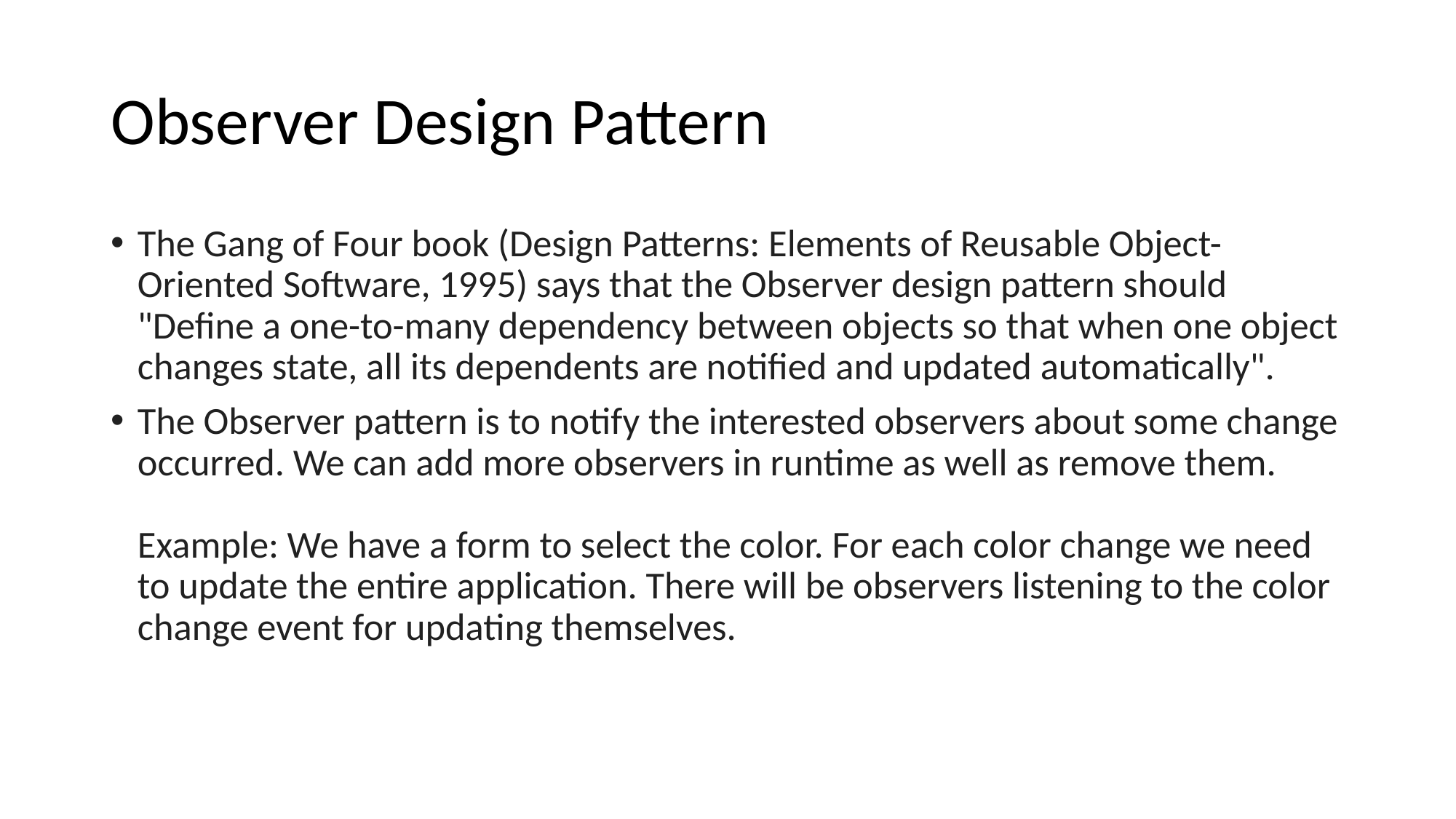

# Observer Design Pattern
The Gang of Four book (Design Patterns: Elements of Reusable Object-Oriented Software, 1995) says that the Observer design pattern should "Define a one-to-many dependency between objects so that when one object changes state, all its dependents are notified and updated automatically".
The Observer pattern is to notify the interested observers about some change occurred. We can add more observers in runtime as well as remove them.
Example: We have a form to select the color. For each color change we need to update the entire application. There will be observers listening to the color change event for updating themselves.